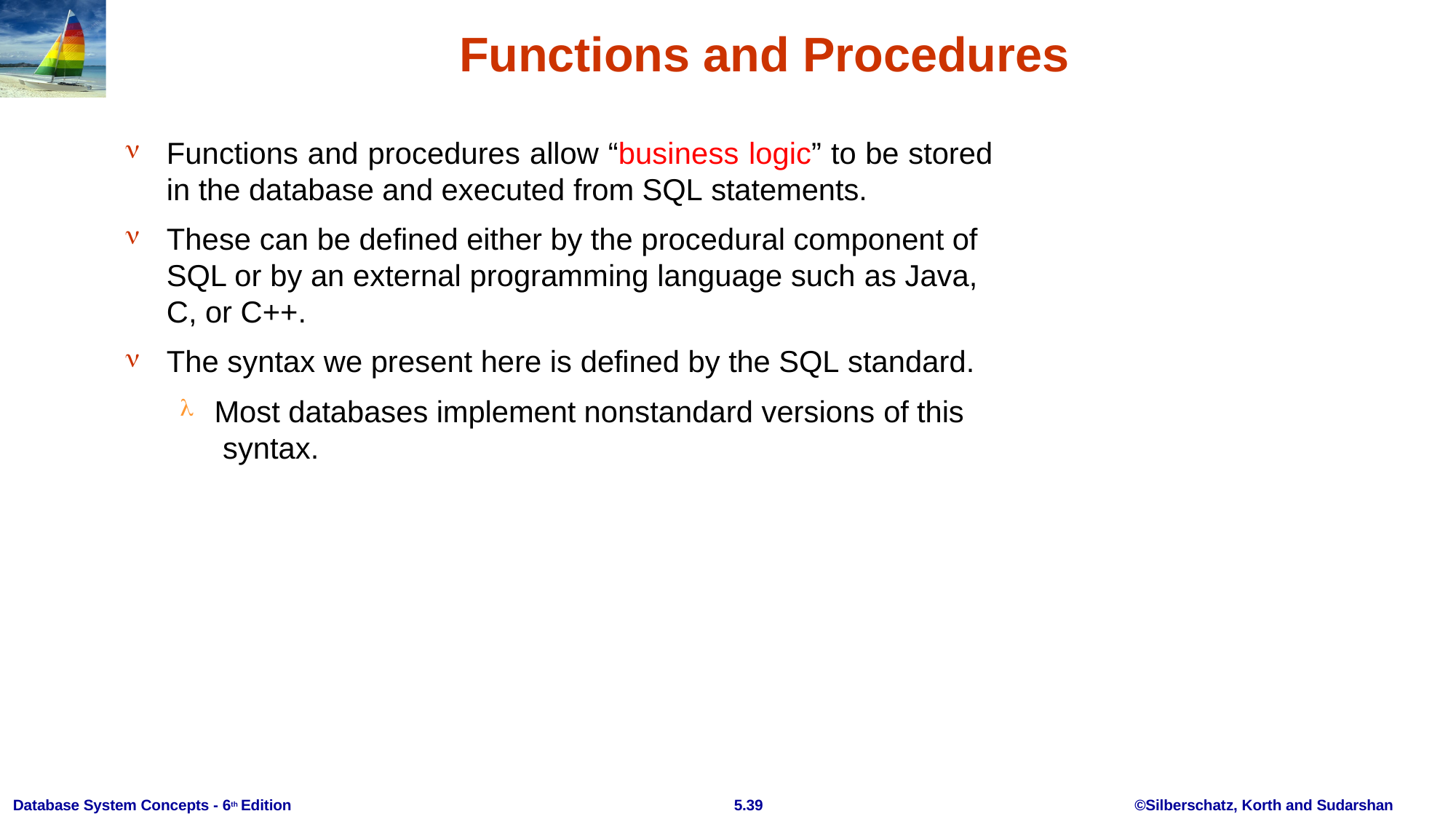

# Functions and Procedures
ν
Functions and procedures allow “business logic” to be stored  in the database and executed from SQL statements.
These can be defined either by the procedural component of  SQL or by an external programming language such as Java,  C, or C++.
The syntax we present here is defined by the SQL standard.
ν
ν
λ
Most databases implement nonstandard versions of this  syntax.
Database System Concepts - 6th Edition
5.39
©Silberschatz, Korth and Sudarshan